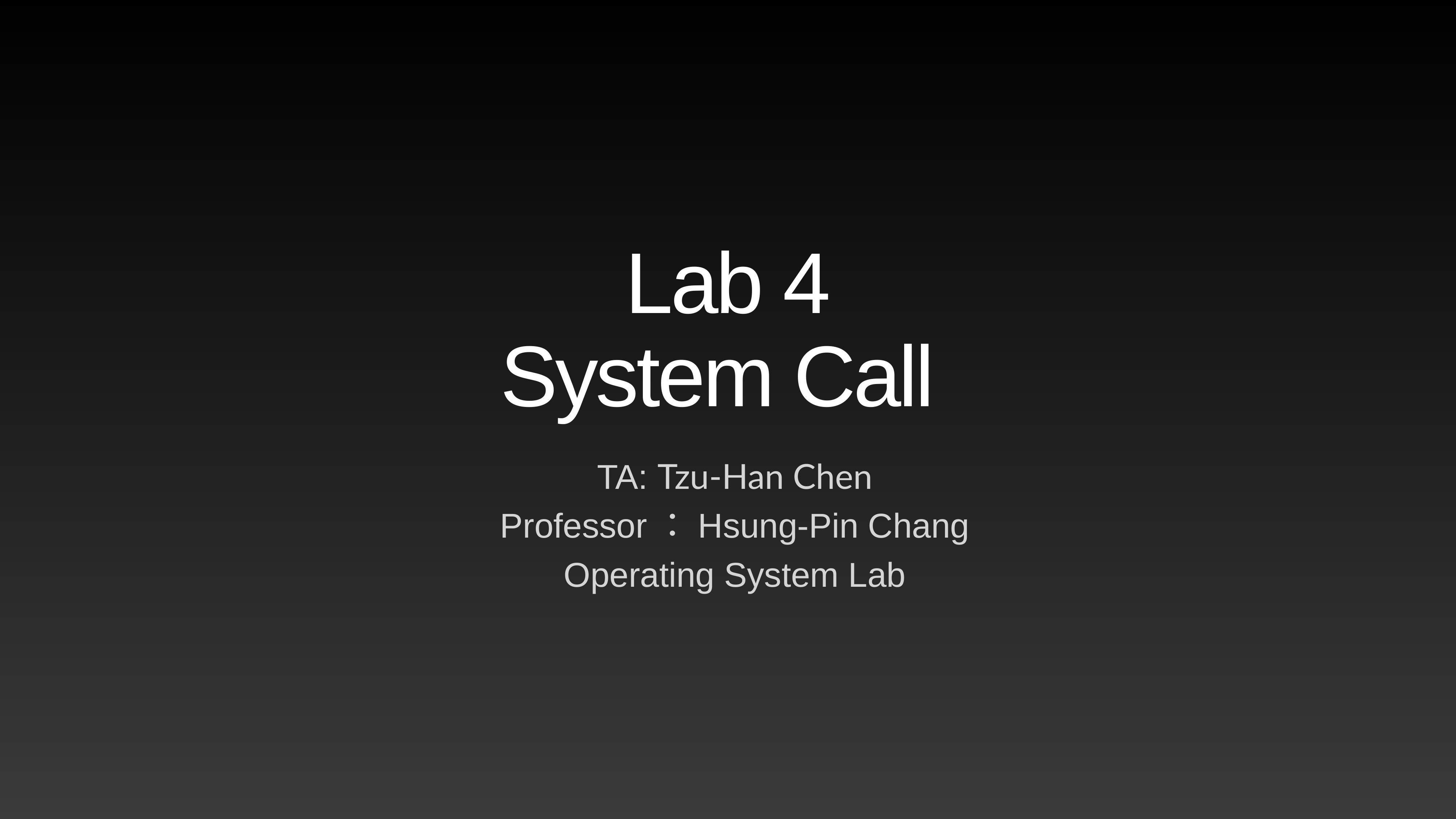

# Lab 4
System Call
TA: Tzu-Han Chen
Professor：Hsung-Pin Chang
Operating System Lab